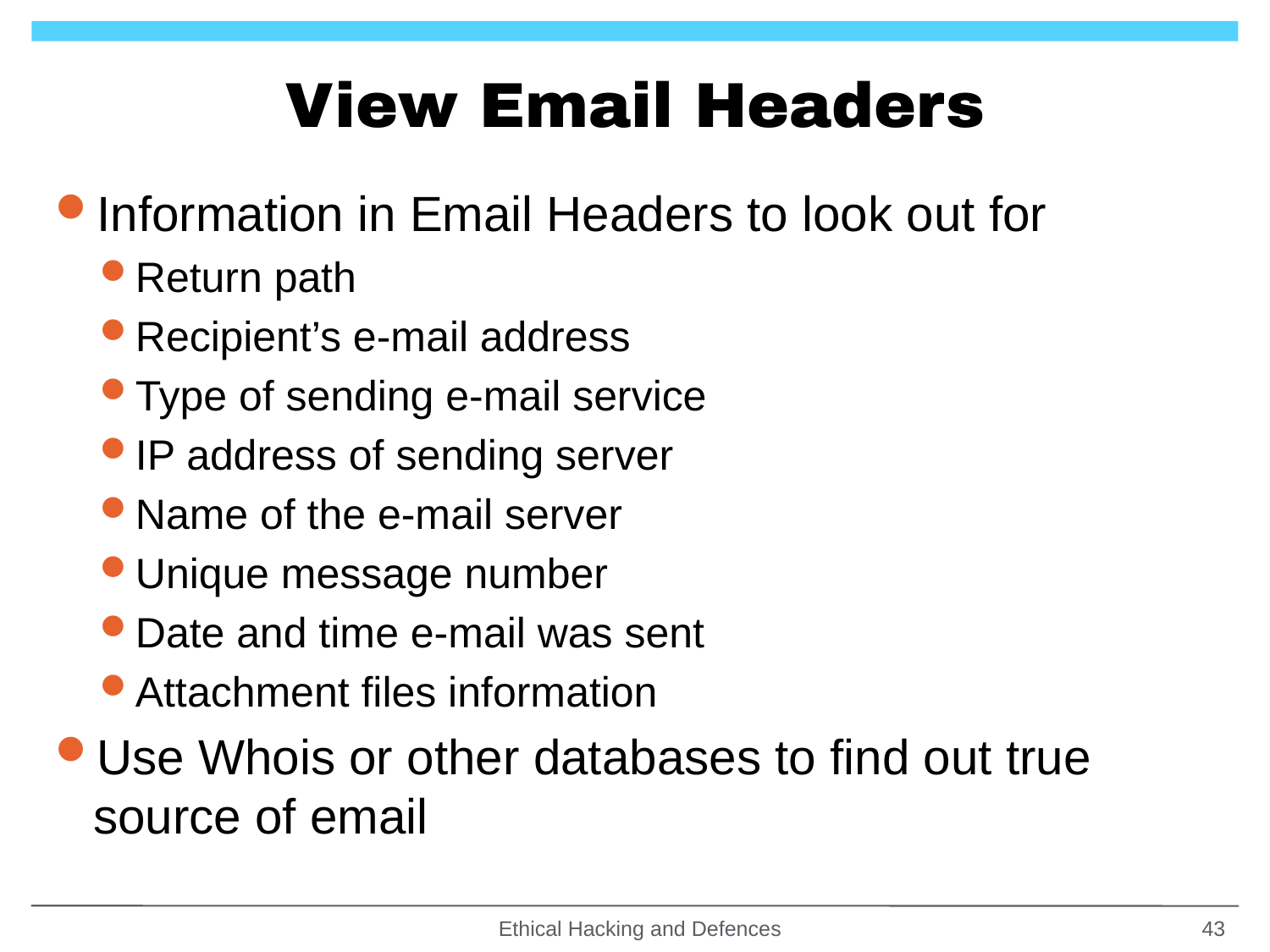

# View Email Headers
Information in Email Headers to look out for
Return path
Recipient’s e-mail address
Type of sending e-mail service
IP address of sending server
Name of the e-mail server
Unique message number
Date and time e-mail was sent
Attachment files information
Use Whois or other databases to find out true source of email
Ethical Hacking and Defences
43